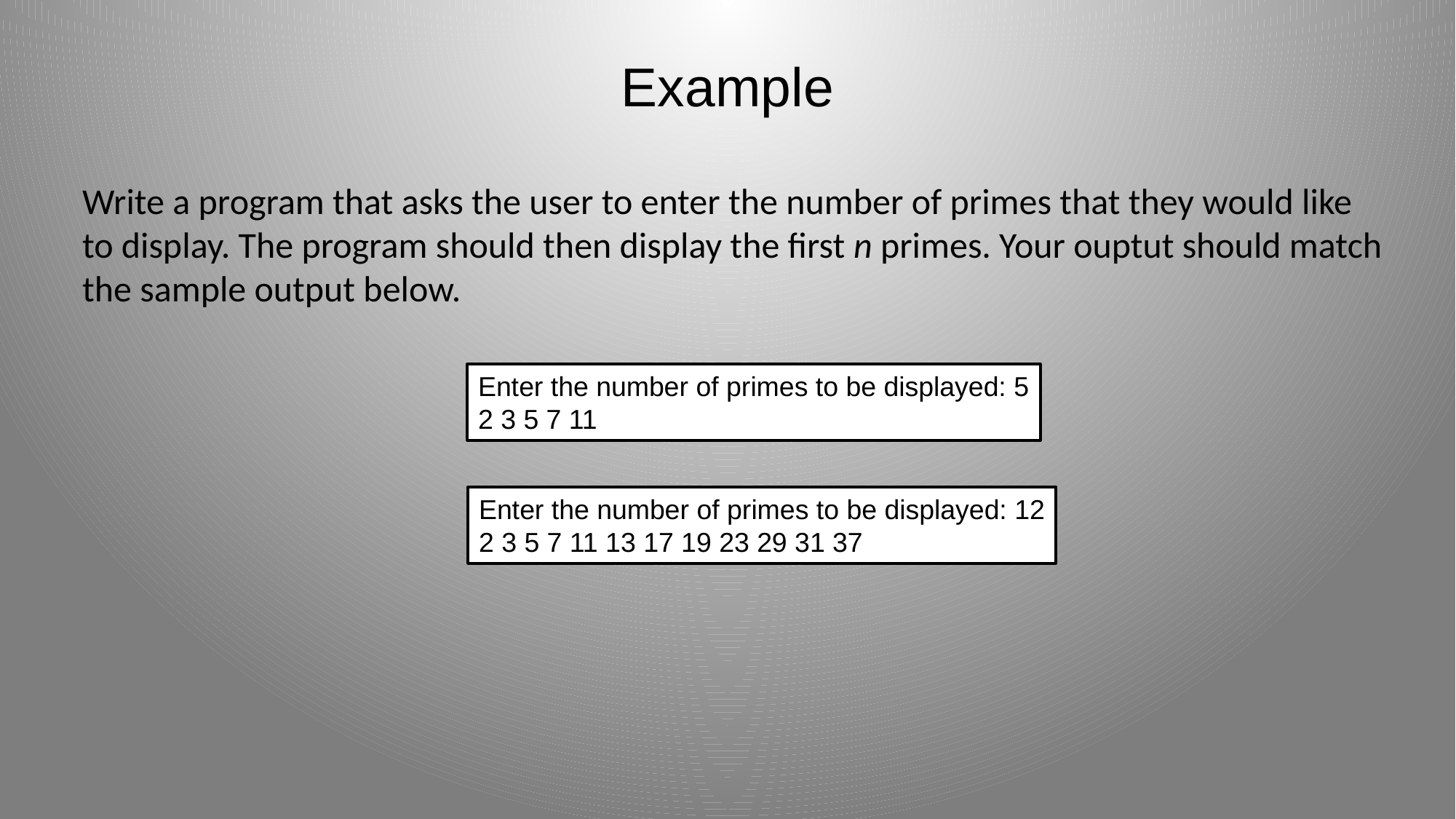

# Example
Write a program that asks the user to enter the number of primes that they would like
to display. The program should then display the first n primes. Your ouptut should match
the sample output below.
Enter the number of primes to be displayed: 5
2 3 5 7 11
Enter the number of primes to be displayed: 12
2 3 5 7 11 13 17 19 23 29 31 37